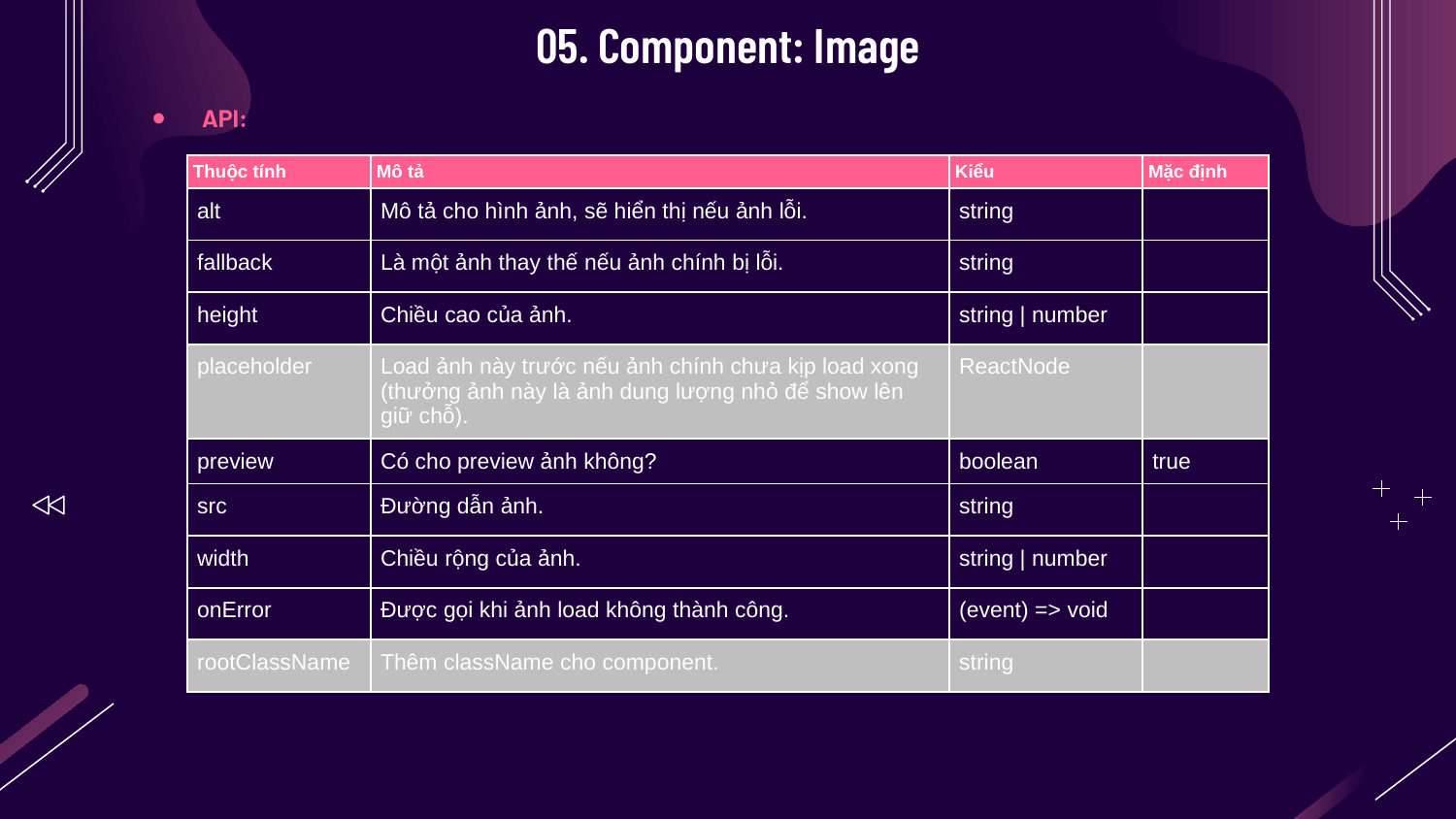

# 05. Component: Image
API:
| Thuộc tính | Mô tả | Kiểu | Mặc định |
| --- | --- | --- | --- |
| alt | Mô tả cho hình ảnh, sẽ hiển thị nếu ảnh lỗi. | string |  |
| fallback | Là một ảnh thay thế nếu ảnh chính bị lỗi. | string |  |
| height | Chiều cao của ảnh. | string | number |  |
| placeholder | Load ảnh này trước nếu ảnh chính chưa kịp load xong (thưởng ảnh này là ảnh dung lượng nhỏ để show lên giữ chỗ). | ReactNode |  |
| preview | Có cho preview ảnh không? | boolean | true |
| src | Đường dẫn ảnh. | string |  |
| width | Chiều rộng của ảnh. | string | number |  |
| onError | Được gọi khi ảnh load không thành công. | (event) => void |  |
| rootClassName | Thêm className cho component. | string |  |